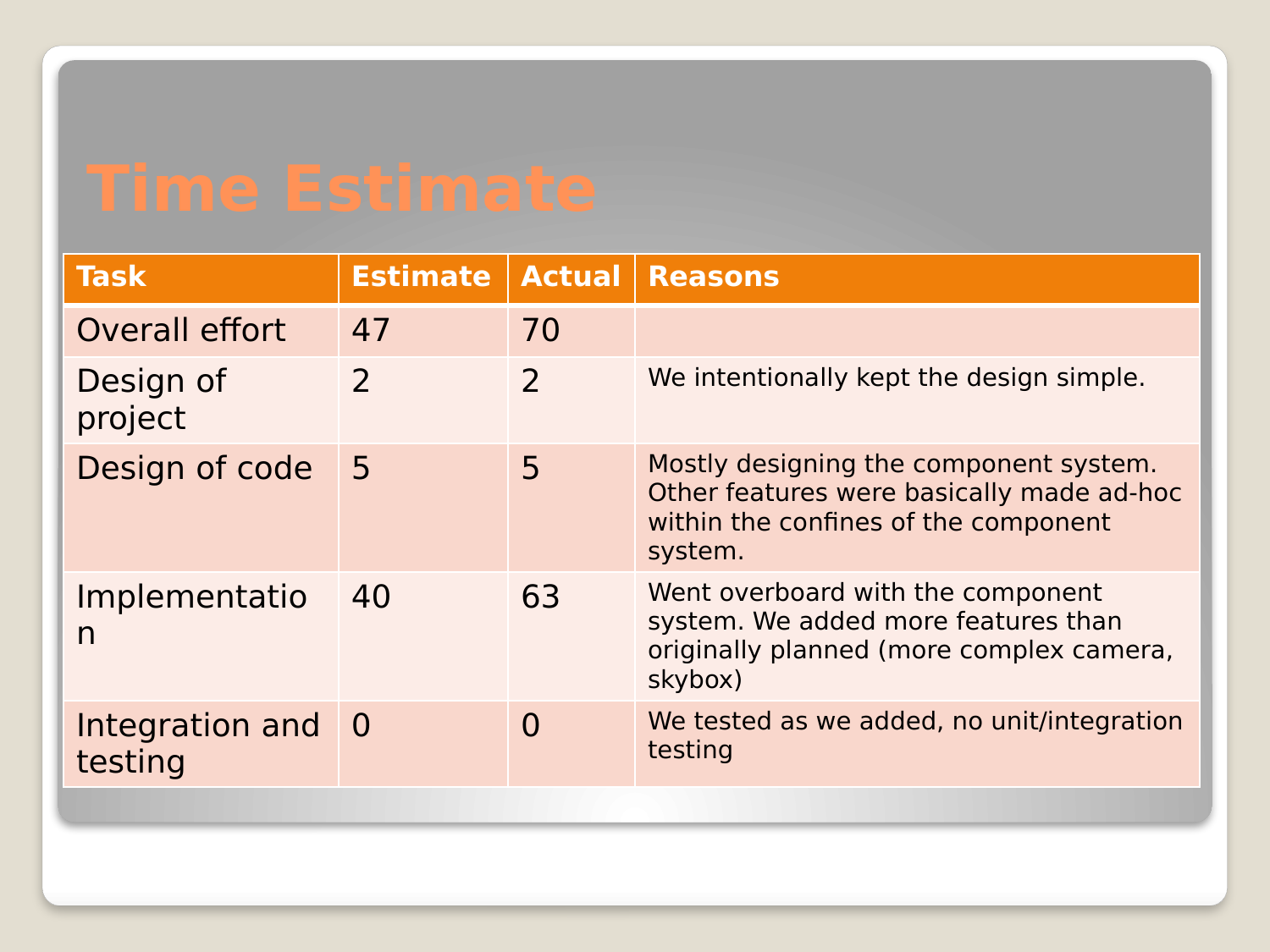

# Time Estimate
| Task | Estimate | Actual | Reasons |
| --- | --- | --- | --- |
| Overall effort | 47 | 70 |  |
| Design of project | 2 | 2 | We intentionally kept the design simple. |
| Design of code | 5 | 5 | Mostly designing the component system. Other features were basically made ad-hoc within the confines of the component system. |
| Implementation | 40 | 63 | Went overboard with the component system. We added more features than originally planned (more complex camera, skybox) |
| Integration and testing | 0 | 0 | We tested as we added, no unit/integration testing |